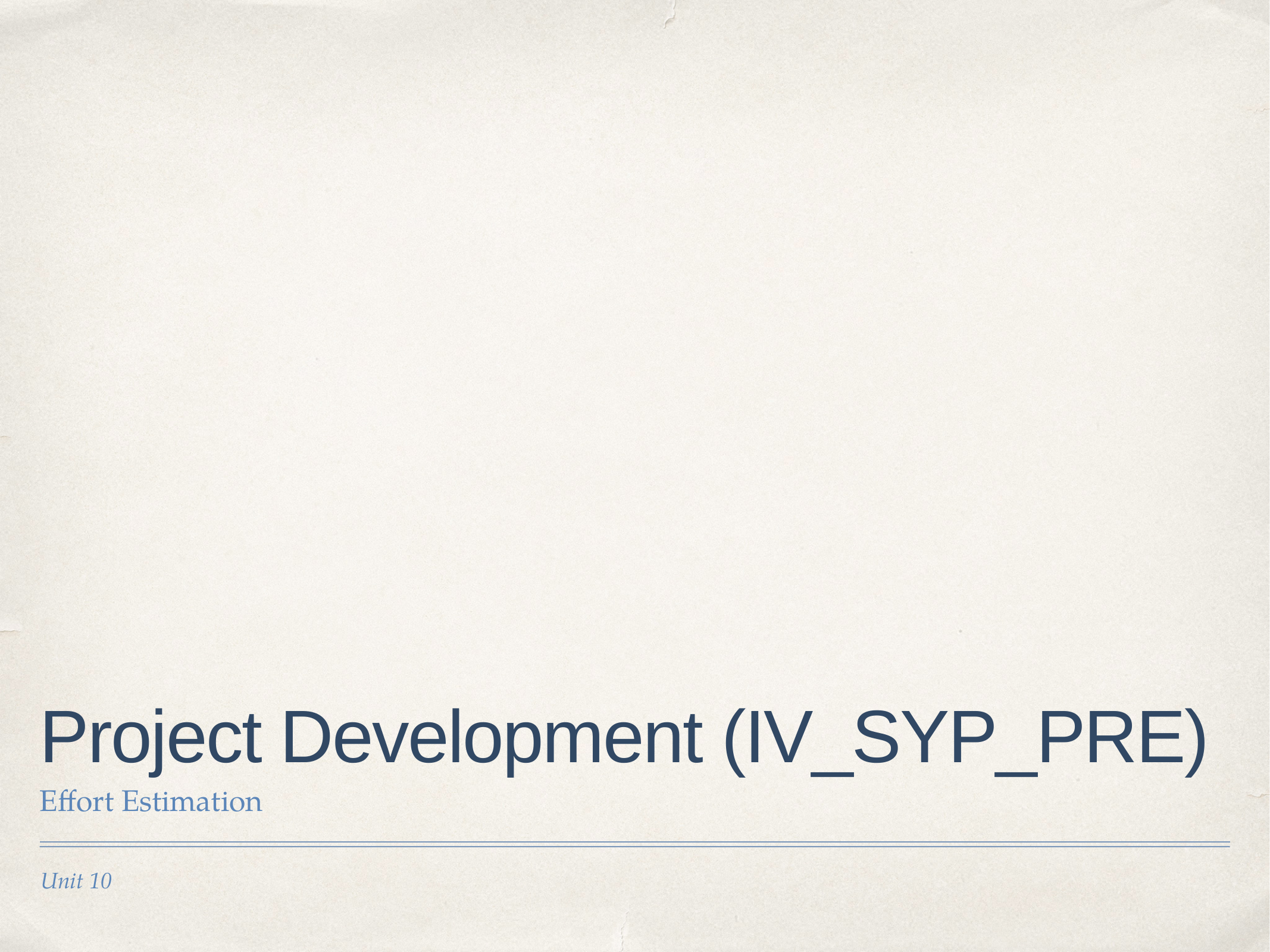

# Project Development (IV_SYP_PRE)
Effort Estimation
Unit 10